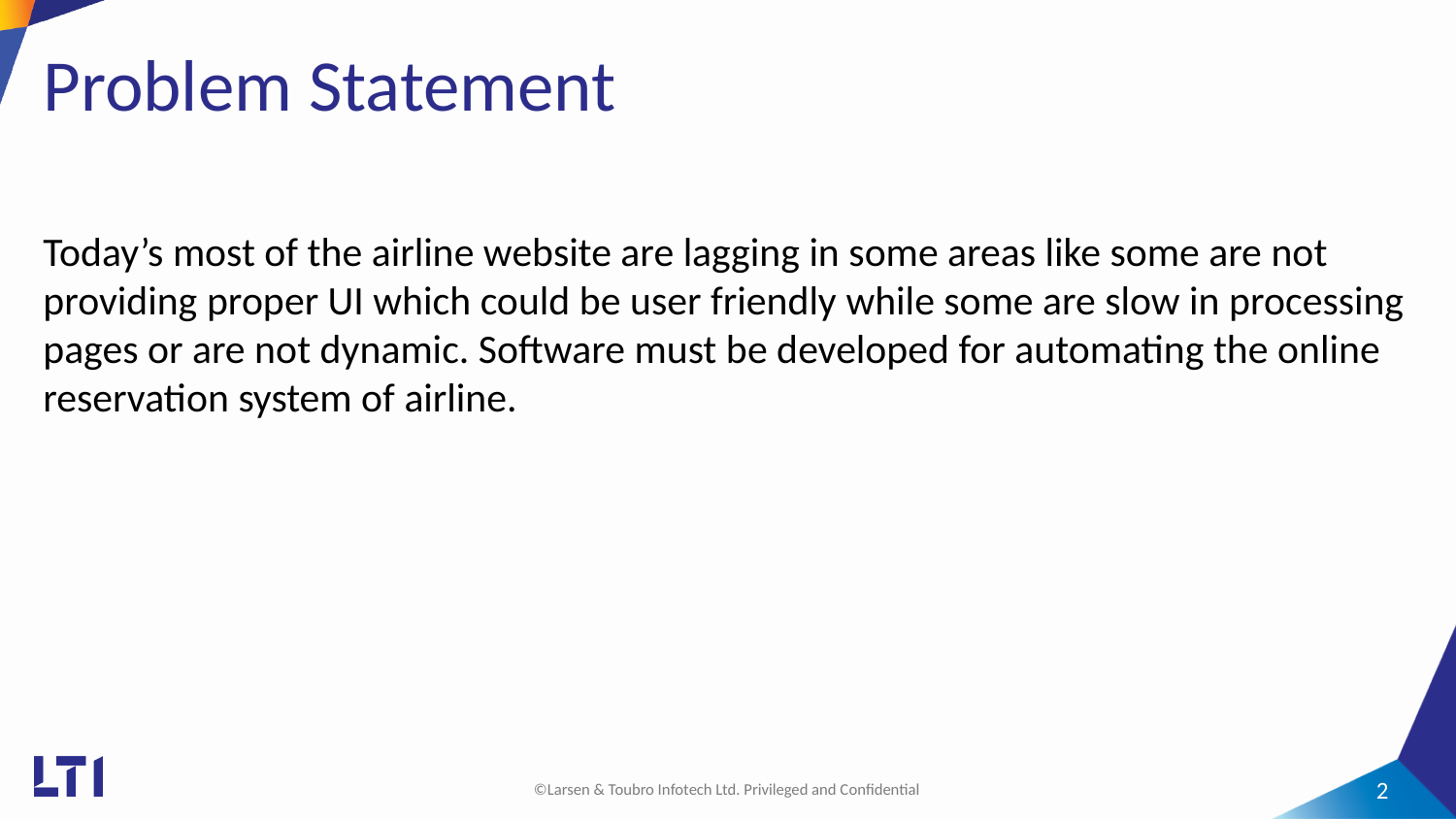

# Problem Statement
Today’s most of the airline website are lagging in some areas like some are not providing proper UI which could be user friendly while some are slow in processing pages or are not dynamic. Software must be developed for automating the online reservation system of airline.